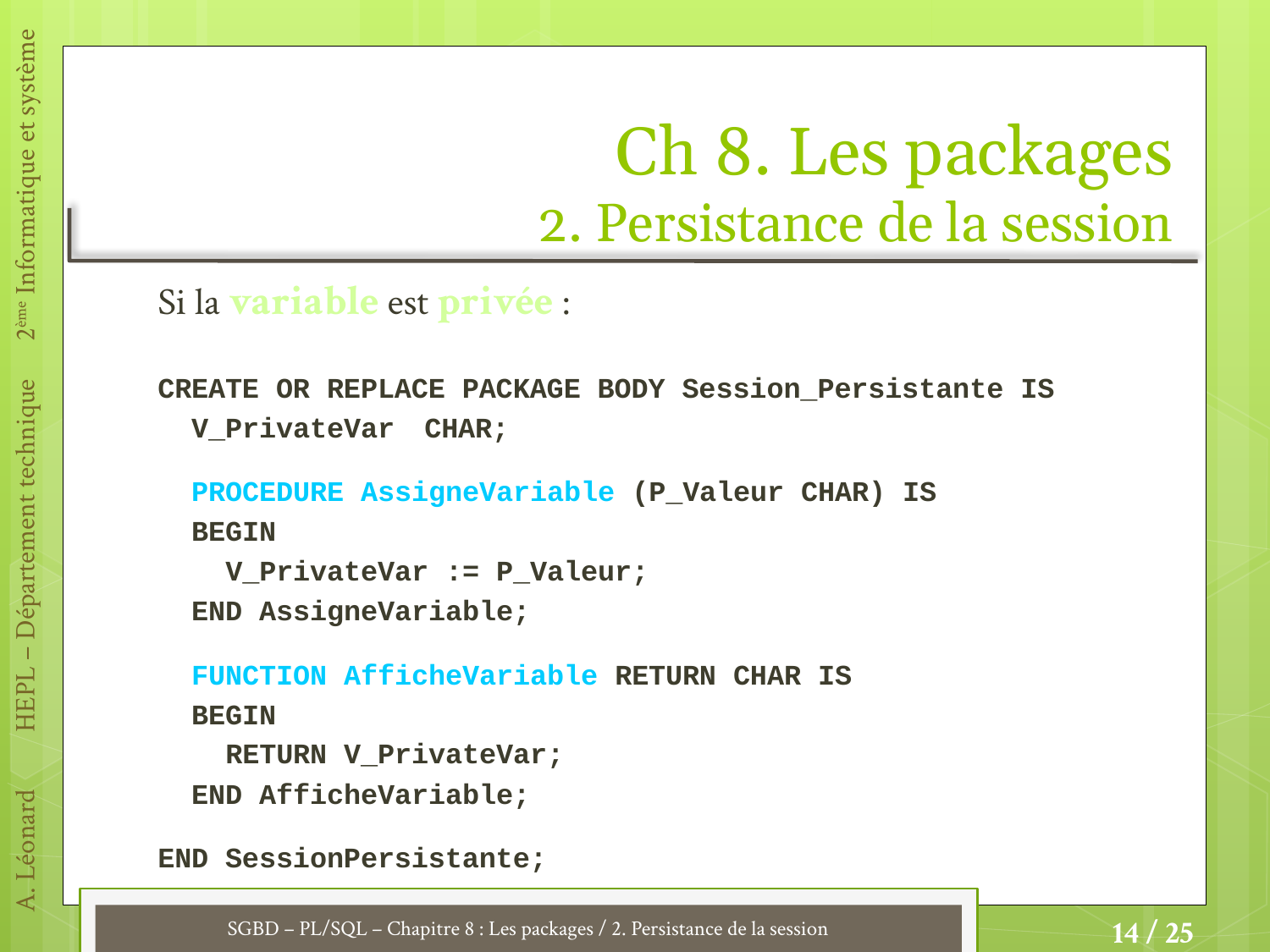

# Ch 8. Les packages 2. Persistance de la session
Si la variable est privée :

CREATE OR REPLACE PACKAGE BODY Session_Persistante IS
  V_PrivateVar	CHAR;

  PROCEDURE AssigneVariable (P_Valeur CHAR) IS
  BEGIN
    V_PrivateVar := P_Valeur;
  END AssigneVariable;

  FUNCTION AfficheVariable RETURN CHAR IS
  BEGIN
    RETURN V_PrivateVar;
  END AfficheVariable;

END SessionPersistante;
SGBD – PL/SQL – Chapitre 8 : Les packages / 2. Persistance de la session